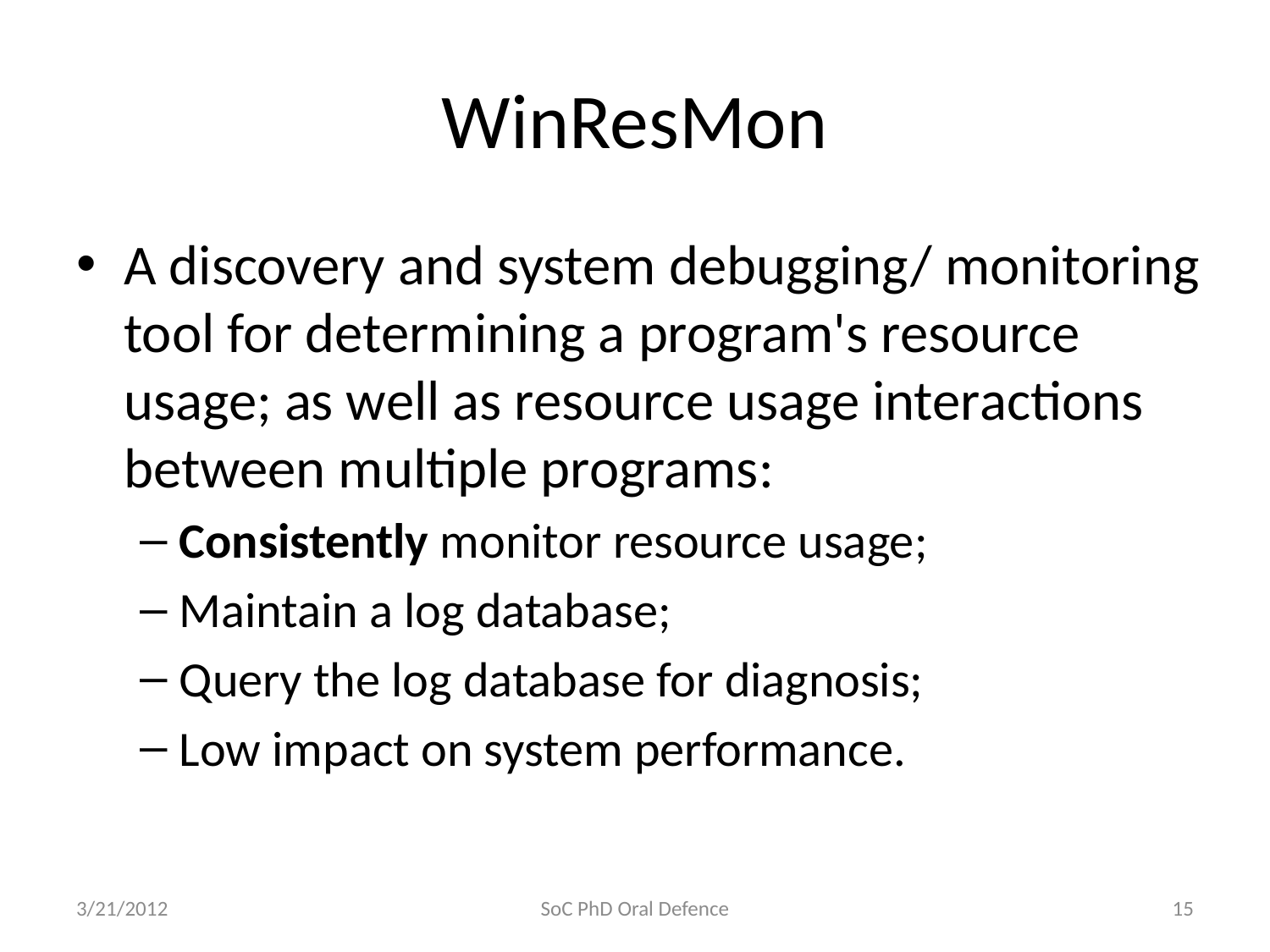

# WinResMon
A discovery and system debugging/ monitoring tool for determining a program's resource usage; as well as resource usage interactions between multiple programs:
Consistently monitor resource usage;
Maintain a log database;
Query the log database for diagnosis;
Low impact on system performance.
3/21/2012
SoC PhD Oral Defence
15